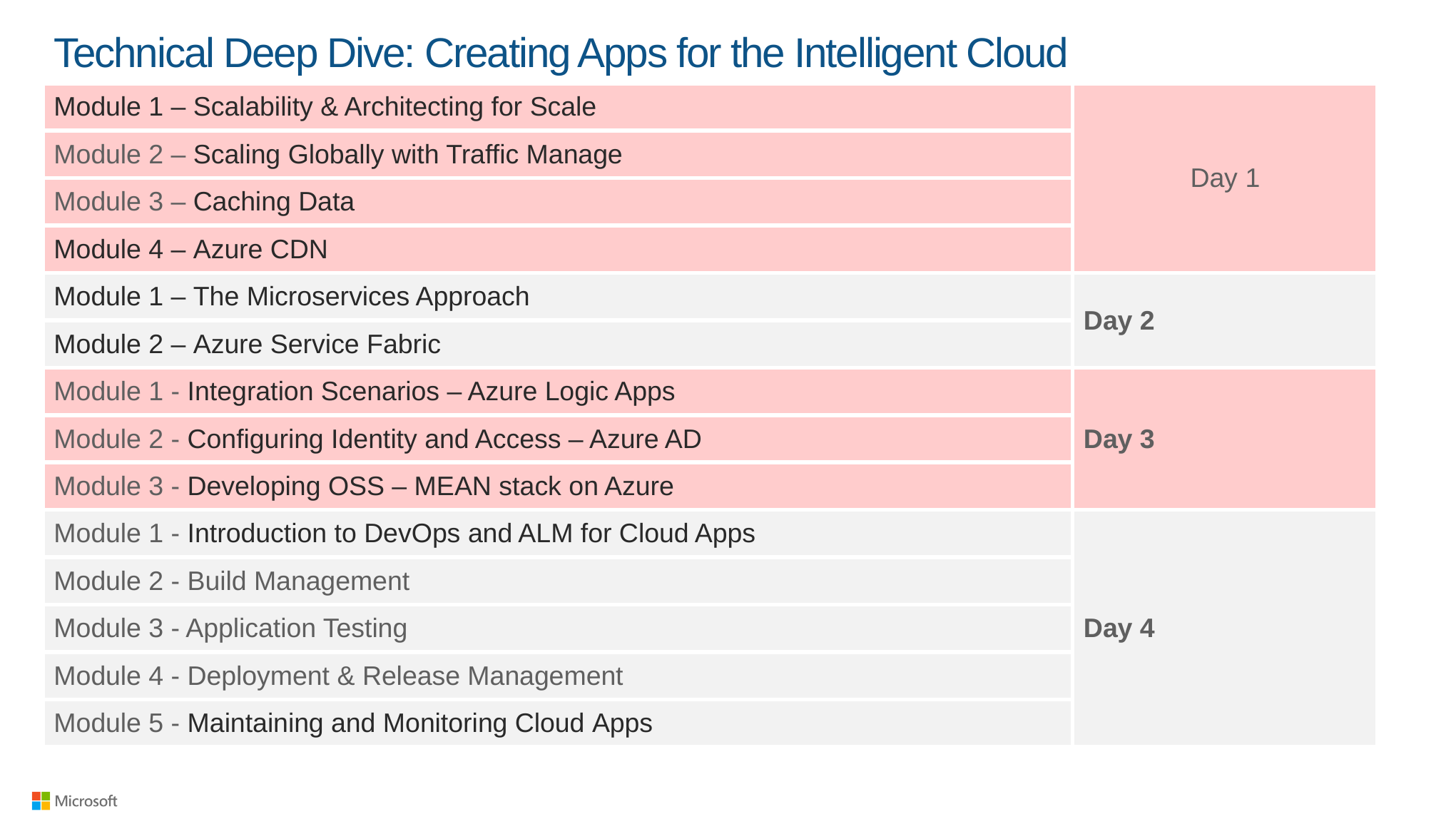

# Technical Deep Dive: Creating Apps for the Intelligent Cloud
| Module 1 – Scalability & Architecting for Scale | Day 1 |
| --- | --- |
| Module 2 – Scaling Globally with Traffic Manage |  |
| Module 3 – Caching Data |  |
| Module 4 – Azure CDN |  |
| Module 1 – The Microservices Approach | Day 2 |
| Module 2 – Azure Service Fabric |  |
| Module 1 - Integration Scenarios – Azure Logic Apps | Day 3 |
| Module 2 - Configuring Identity and Access – Azure AD |  |
| Module 3 - Developing OSS – MEAN stack on Azure |  |
| Module 1 - Introduction to DevOps and ALM for Cloud Apps | Day 4 |
| Module 2 - Build Management |  |
| Module 3 - Application Testing |  |
| Module 4 - Deployment & Release Management |  |
| Module 5 - Maintaining and Monitoring Cloud Apps |  |
Audience: Architects, and IT Professionals